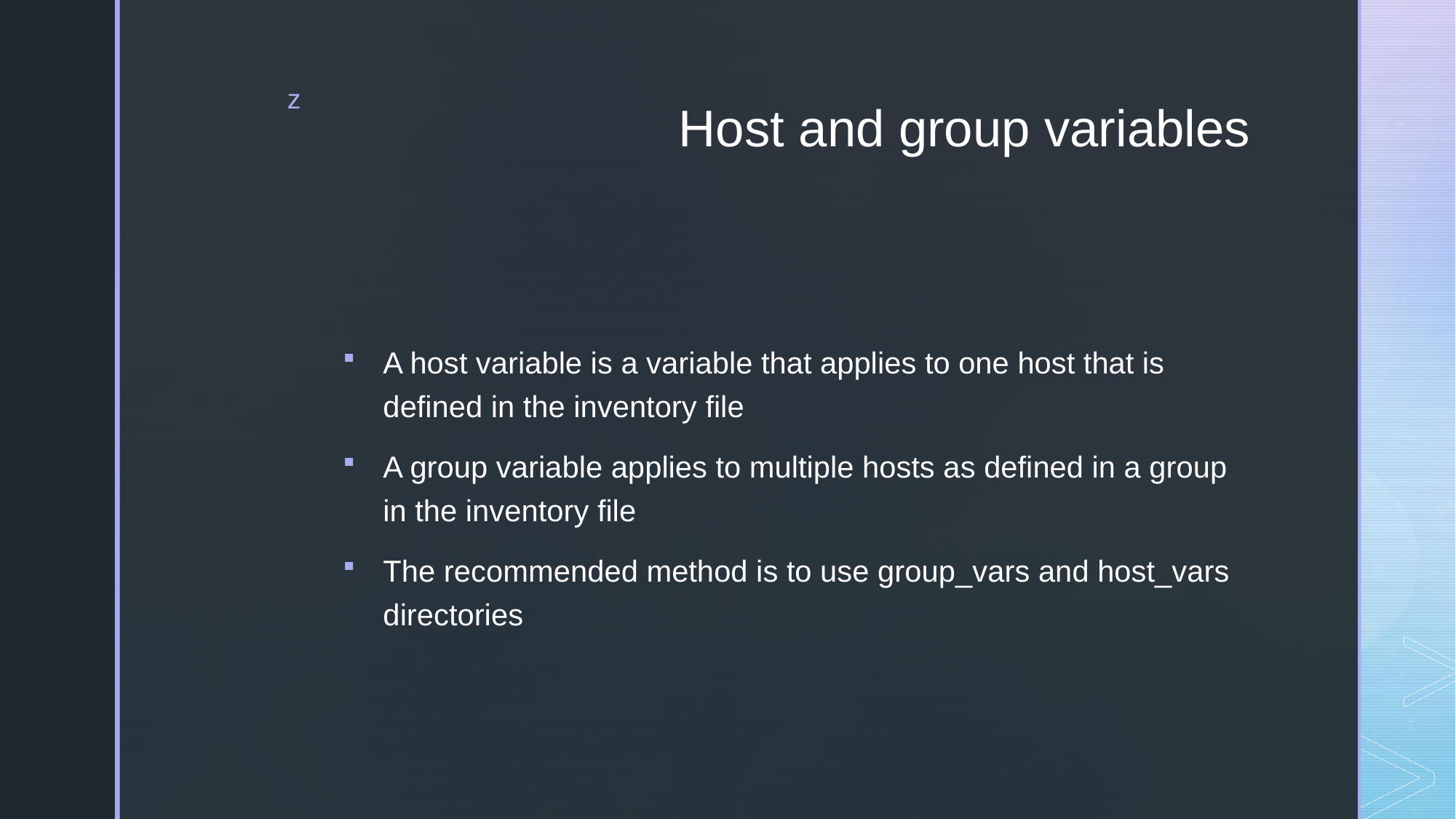

# Host and group variables
A host variable is a variable that applies to one host that is defined in the inventory file
A group variable applies to multiple hosts as defined in a group in the inventory file
The recommended method is to use group_vars and host_vars directories